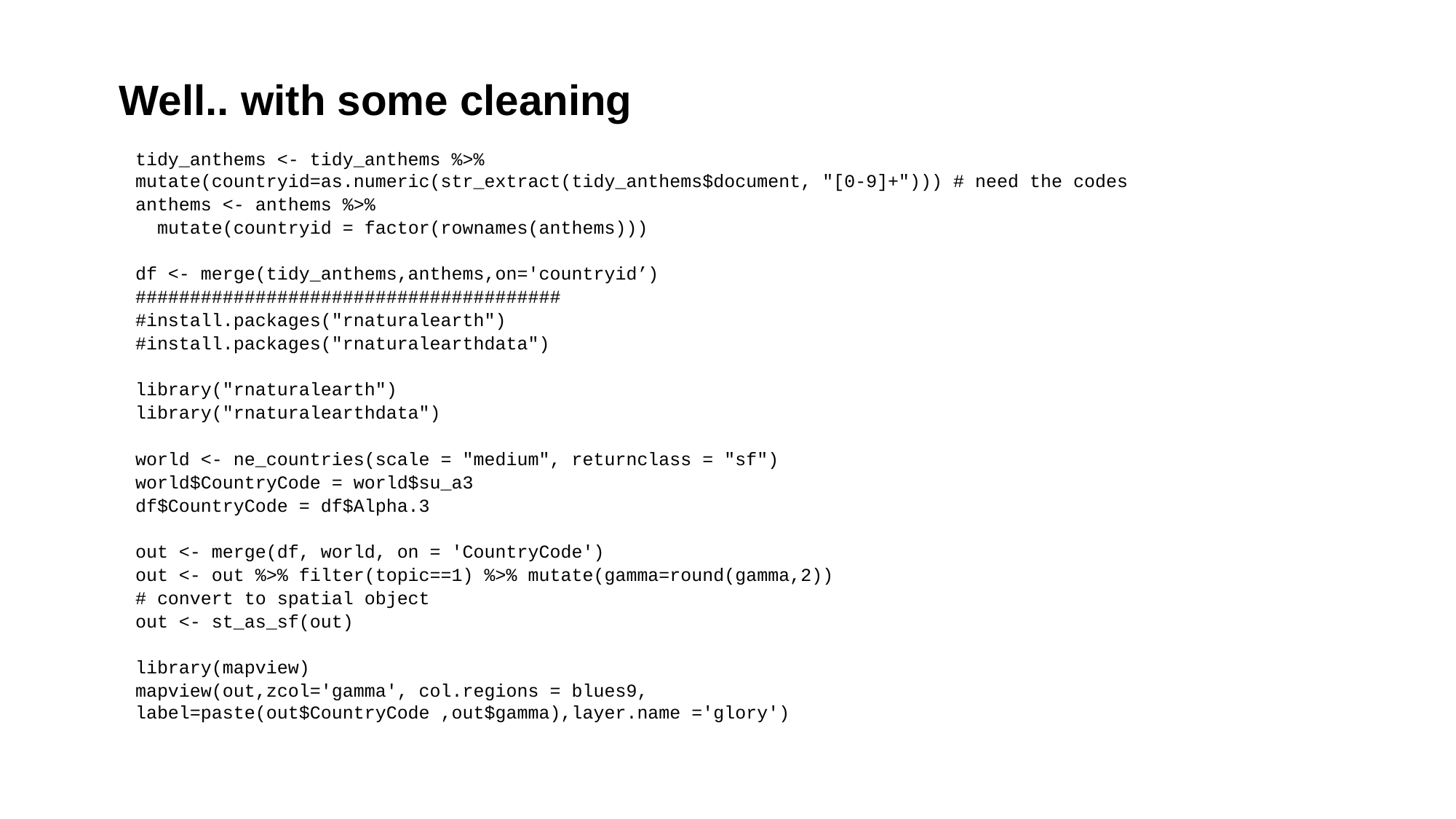

Well.. with some cleaning
tidy_anthems <- tidy_anthems %>% mutate(countryid=as.numeric(str_extract(tidy_anthems$document, "[0-9]+"))) # need the codes
anthems <- anthems %>%
  mutate(countryid = factor(rownames(anthems)))

df <- merge(tidy_anthems,anthems,on='countryid’)
#######################################
#install.packages("rnaturalearth")
#install.packages("rnaturalearthdata")

library("rnaturalearth")
library("rnaturalearthdata")

world <- ne_countries(scale = "medium", returnclass = "sf")
world$CountryCode = world$su_a3
df$CountryCode = df$Alpha.3

out <- merge(df, world, on = 'CountryCode')
out <- out %>% filter(topic==1) %>% mutate(gamma=round(gamma,2))
# convert to spatial object
out <- st_as_sf(out)

library(mapview)
mapview(out,zcol='gamma', col.regions = blues9, label=paste(out$CountryCode ,out$gamma),layer.name ='glory')